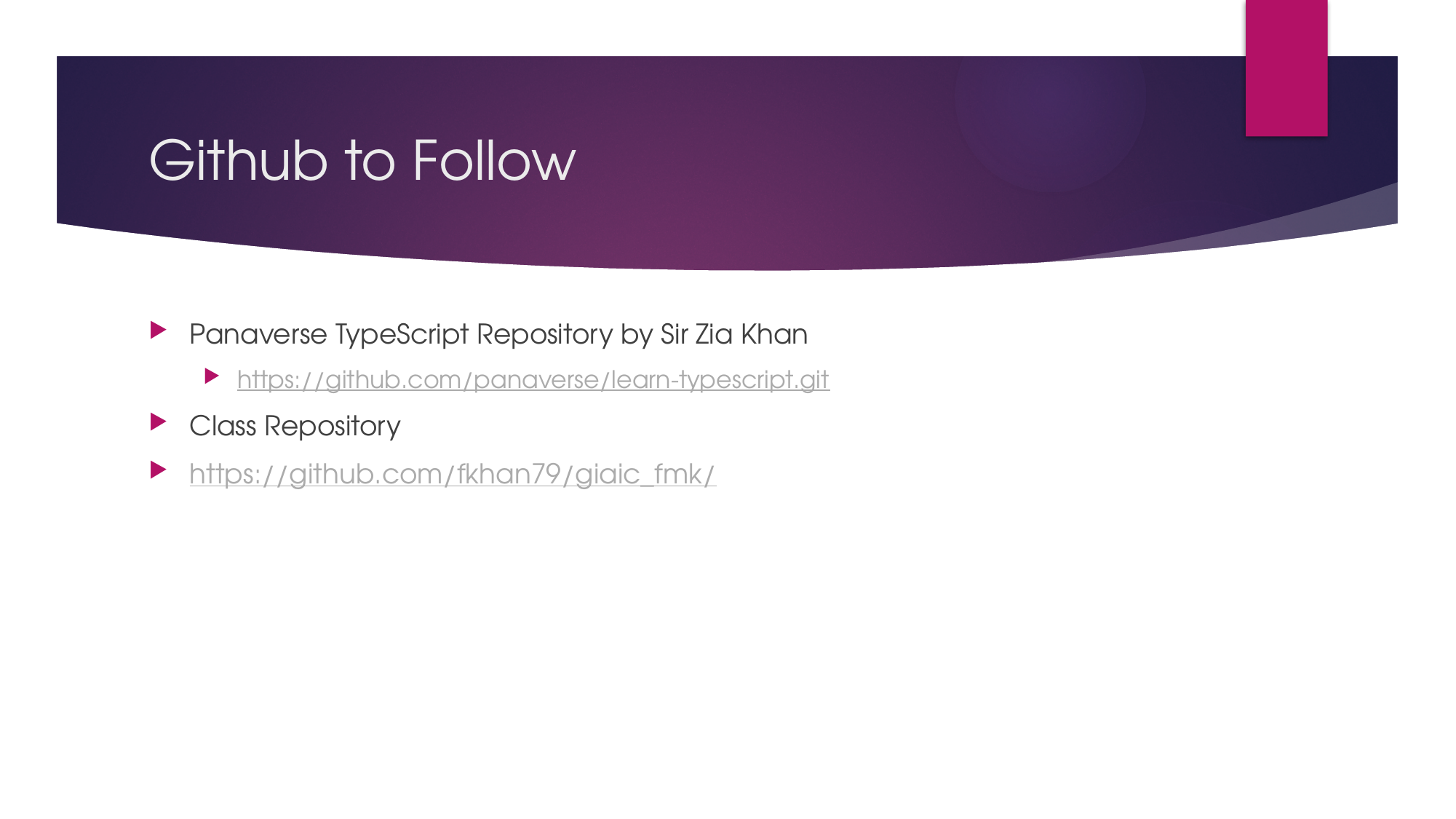

# Github to Follow
Panaverse TypeScript Repository by Sir Zia Khan
https://github.com/panaverse/learn-typescript.git
Class Repository
https://github.com/fkhan79/giaic_fmk/